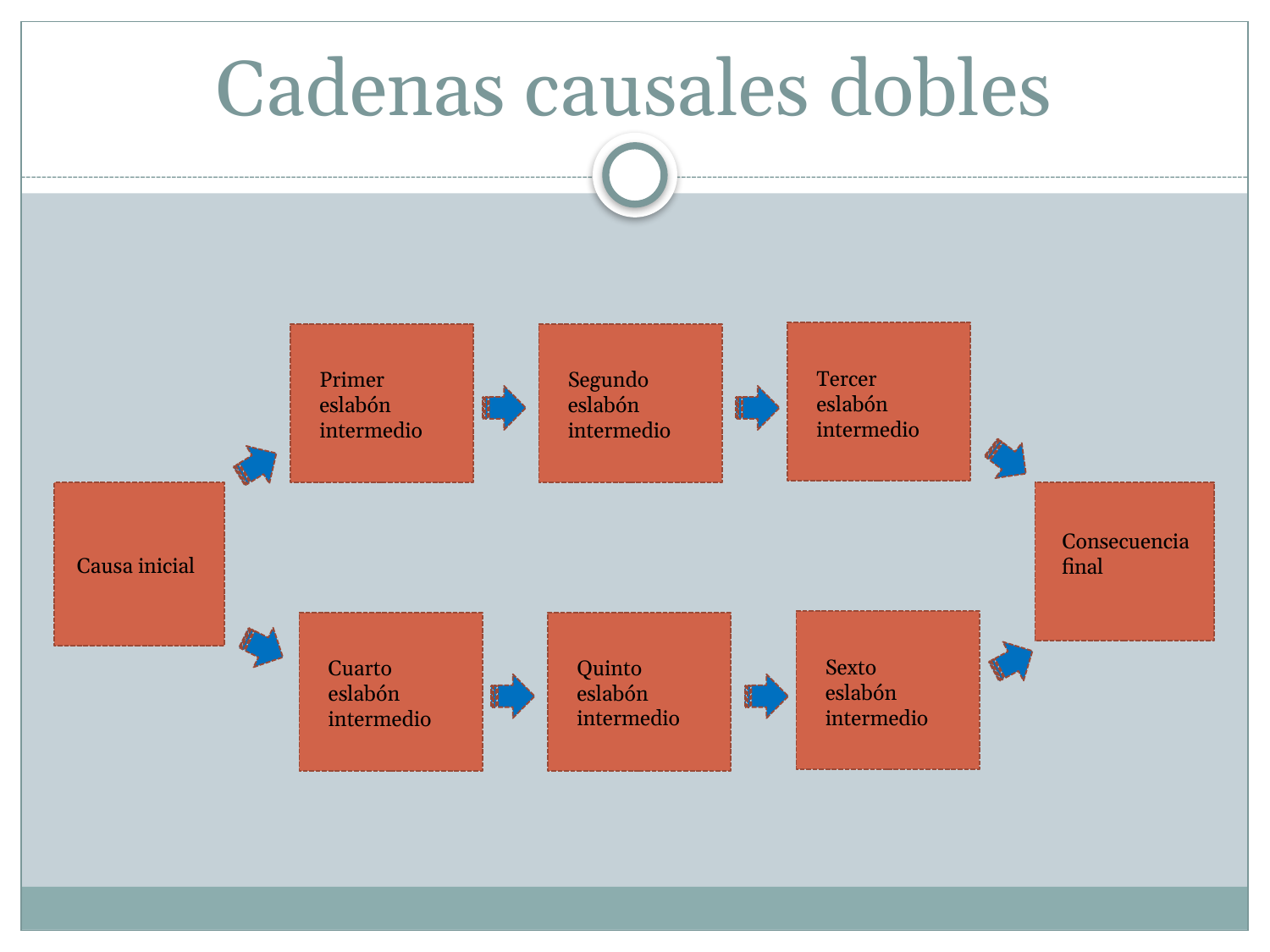

# Cadenas causales dobles

Tercer eslabón intermedio
Segundo eslabón intermedio
Primer eslabón intermedio

Consecuencia final
Causa inicial

Sexto eslabón intermedio
Quinto eslabón intermedio
Cuarto eslabón intermedio